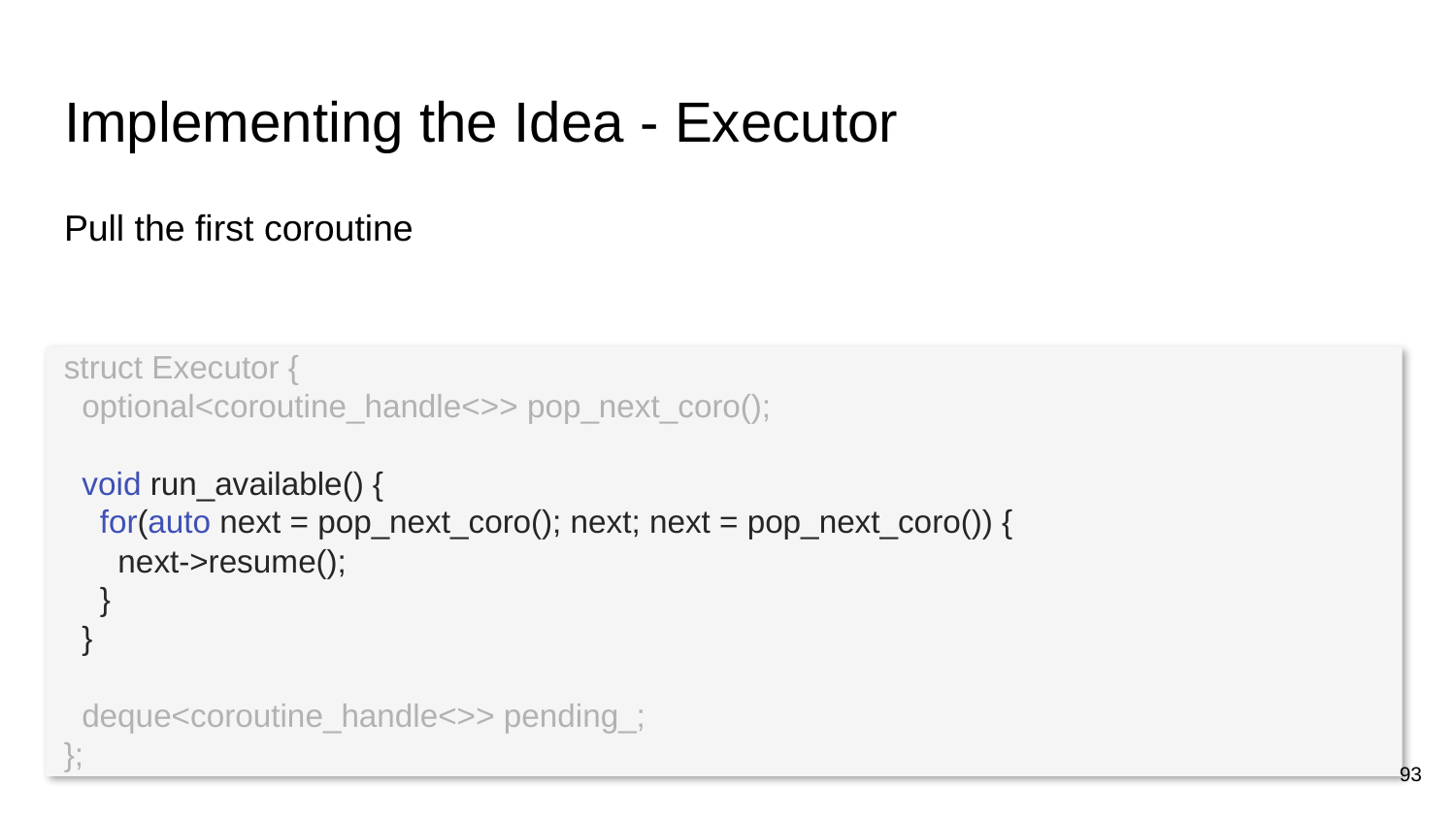

# Implementing the Idea - Executor
Pull the first coroutine
struct Executor {
  optional<coroutine_handle<>> pop_next_coro();

  void run_available() {
    for(auto next = pop_next_coro(); next; next = pop_next_coro()) {
      next->resume();
    }
  }

  deque<coroutine_handle<>> pending_;
};

93